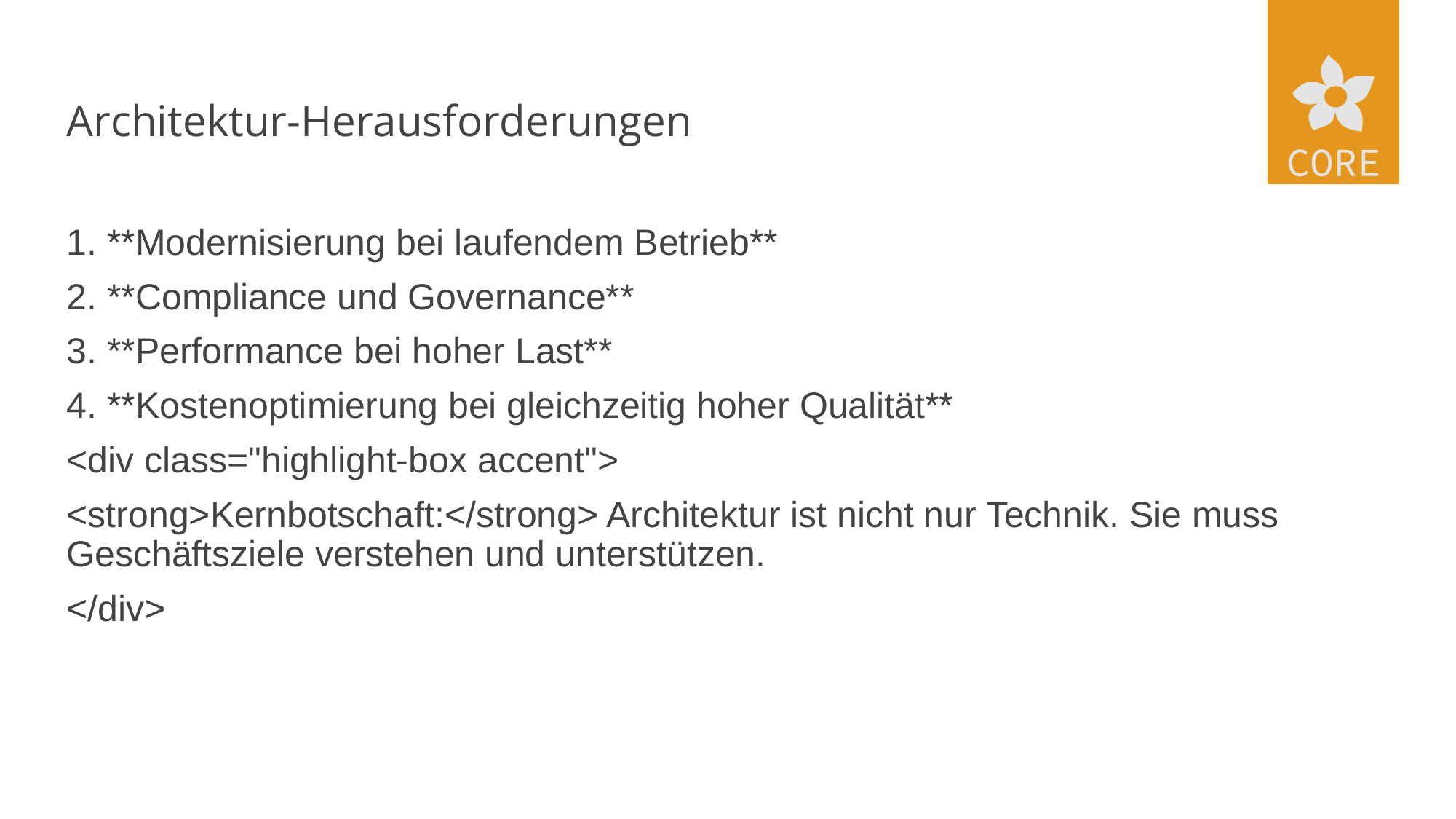

# Architektur-Herausforderungen
1. **Modernisierung bei laufendem Betrieb**
2. **Compliance und Governance**
3. **Performance bei hoher Last**
4. **Kostenoptimierung bei gleichzeitig hoher Qualität**
<div class="highlight-box accent">
<strong>Kernbotschaft:</strong> Architektur ist nicht nur Technik. Sie muss Geschäftsziele verstehen und unterstützen.
</div>